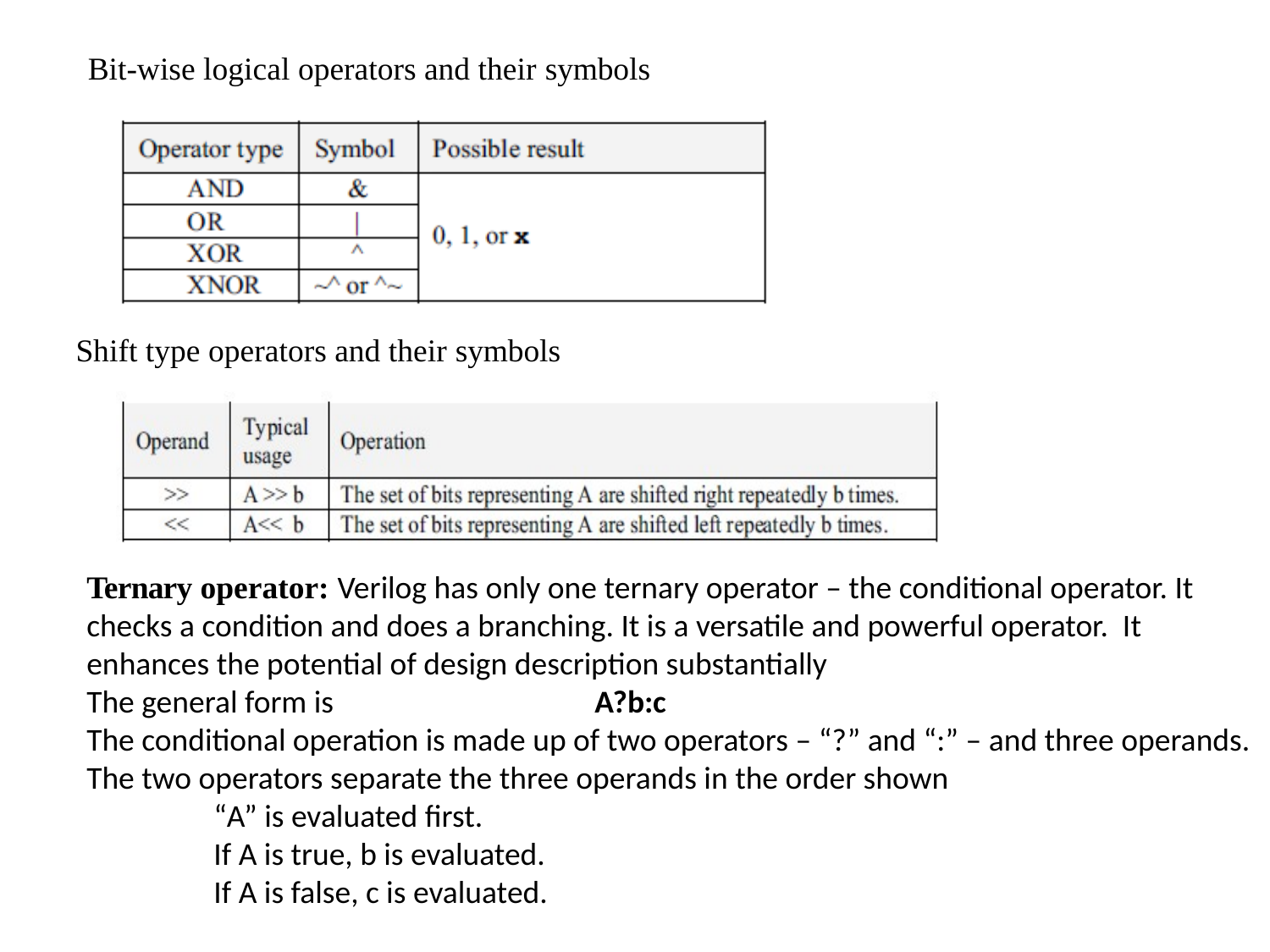

Bit-wise logical operators and their symbols

Shift type operators and their symbols

Ternary operator: Verilog has only one ternary operator – the conditional operator. It checks a condition and does a branching. It is a versatile and powerful operator.  It enhances the potential of design description substantially
The general form is  		A?b:c
The conditional operation is made up of two operators – “?” and “:” – and three operands. The two operators separate the three operands in the order shown
	“A” is evaluated first.
	If A is true, b is evaluated.
	If A is false, c is evaluated.